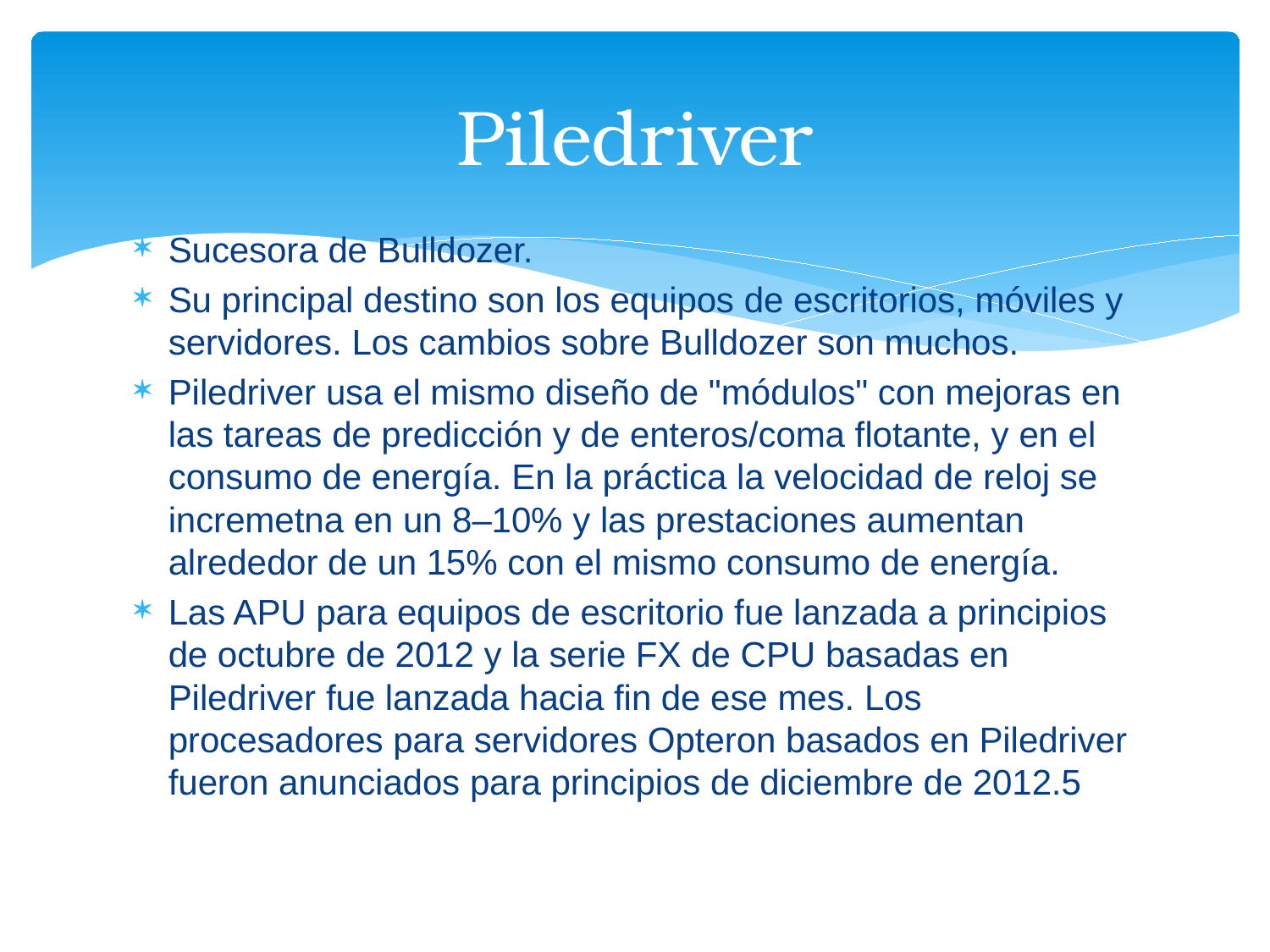

# Piledriver
Sucesora de Bulldozer.
Su principal destino son los equipos de escritorios, móviles y servidores. Los cambios sobre Bulldozer son muchos.
Piledriver usa el mismo diseño de "módulos" con mejoras en las tareas de predicción y de enteros/coma flotante, y en el consumo de energía. En la práctica la velocidad de reloj se incremetna en un 8–10% y las prestaciones aumentan alrededor de un 15% con el mismo consumo de energía.
Las APU para equipos de escritorio fue lanzada a principios de octubre de 2012 y la serie FX de CPU basadas en Piledriver fue lanzada hacia fin de ese mes. Los procesadores para servidores Opteron basados en Piledriver fueron anunciados para principios de diciembre de 2012.5